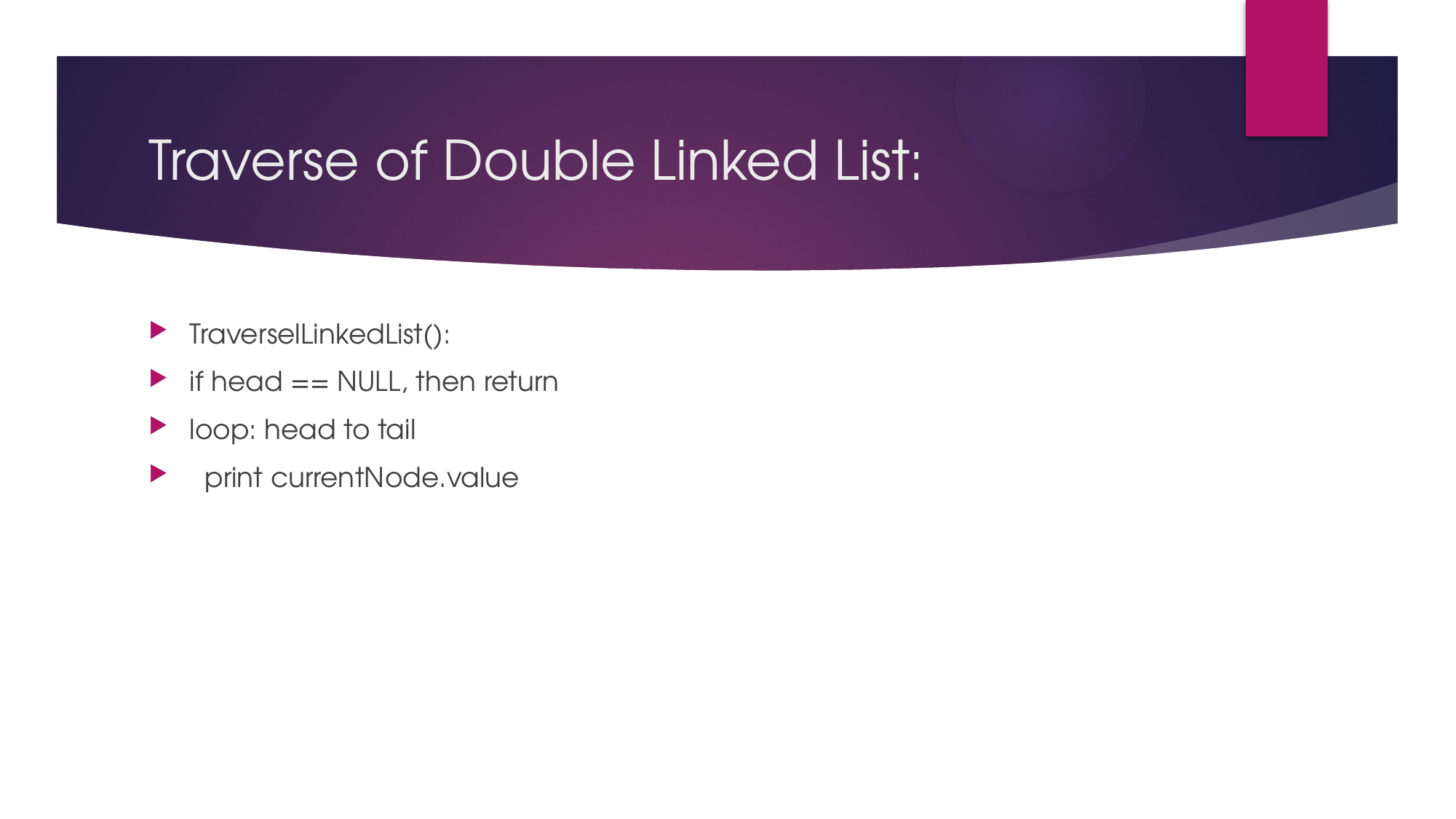

# Traverse of Double Linked List:
TraverselLinkedList():
if head == NULL, then return
loop: head to tail
  print currentNode.value